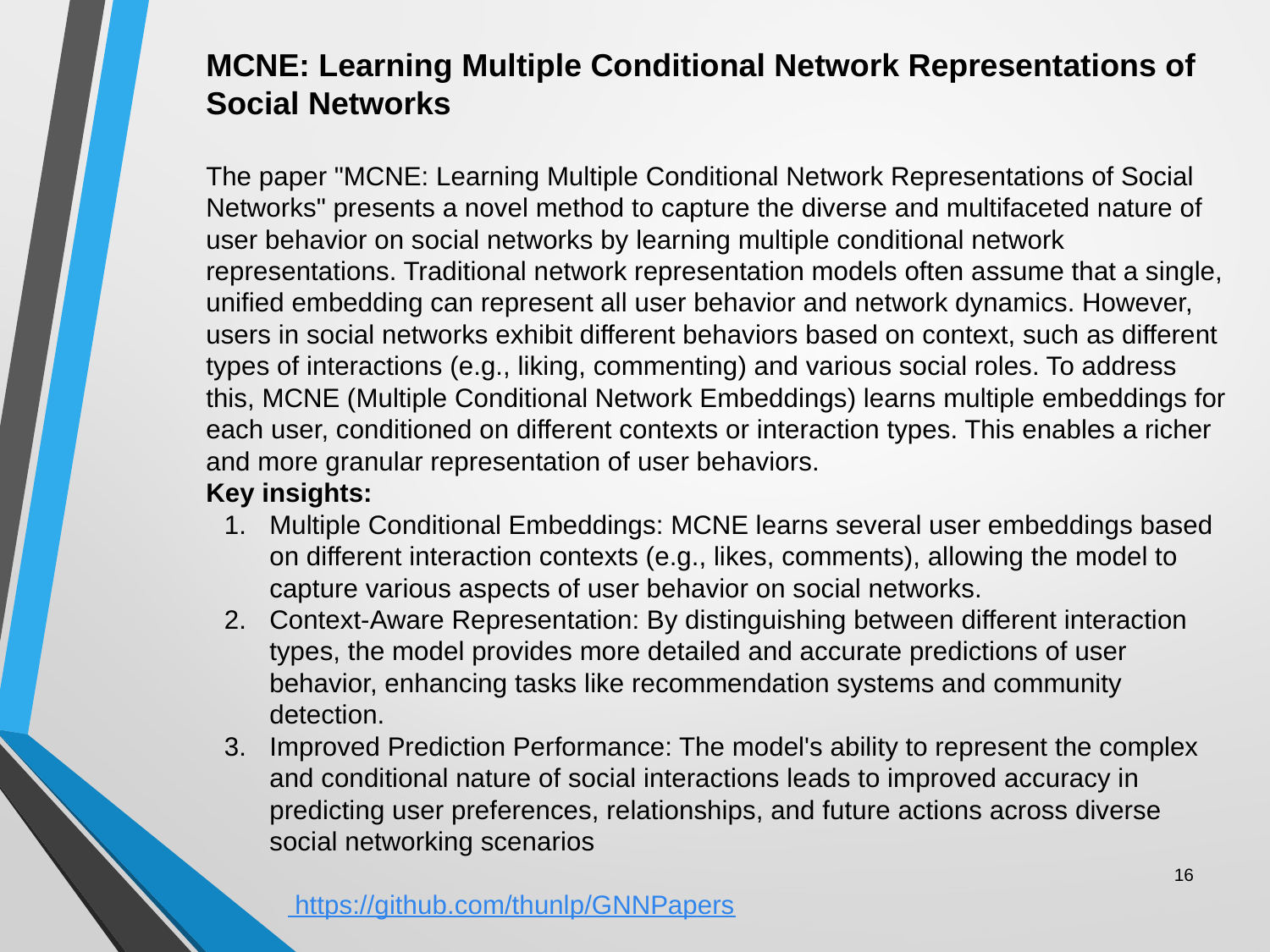

MCNE: Learning Multiple Conditional Network Representations of Social Networks

The paper "MCNE: Learning Multiple Conditional Network Representations of Social Networks" presents a novel method to capture the diverse and multifaceted nature of user behavior on social networks by learning multiple conditional network representations. Traditional network representation models often assume that a single, unified embedding can represent all user behavior and network dynamics. However, users in social networks exhibit different behaviors based on context, such as different types of interactions (e.g., liking, commenting) and various social roles. To address this, MCNE (Multiple Conditional Network Embeddings) learns multiple embeddings for each user, conditioned on different contexts or interaction types. This enables a richer and more granular representation of user behaviors.
Key insights:
Multiple Conditional Embeddings: MCNE learns several user embeddings based on different interaction contexts (e.g., likes, comments), allowing the model to capture various aspects of user behavior on social networks.
Context-Aware Representation: By distinguishing between different interaction types, the model provides more detailed and accurate predictions of user behavior, enhancing tasks like recommendation systems and community detection.
Improved Prediction Performance: The model's ability to represent the complex and conditional nature of social interactions leads to improved accuracy in predicting user preferences, relationships, and future actions across diverse social networking scenarios

            https://github.com/thunlp/GNNPapers

16